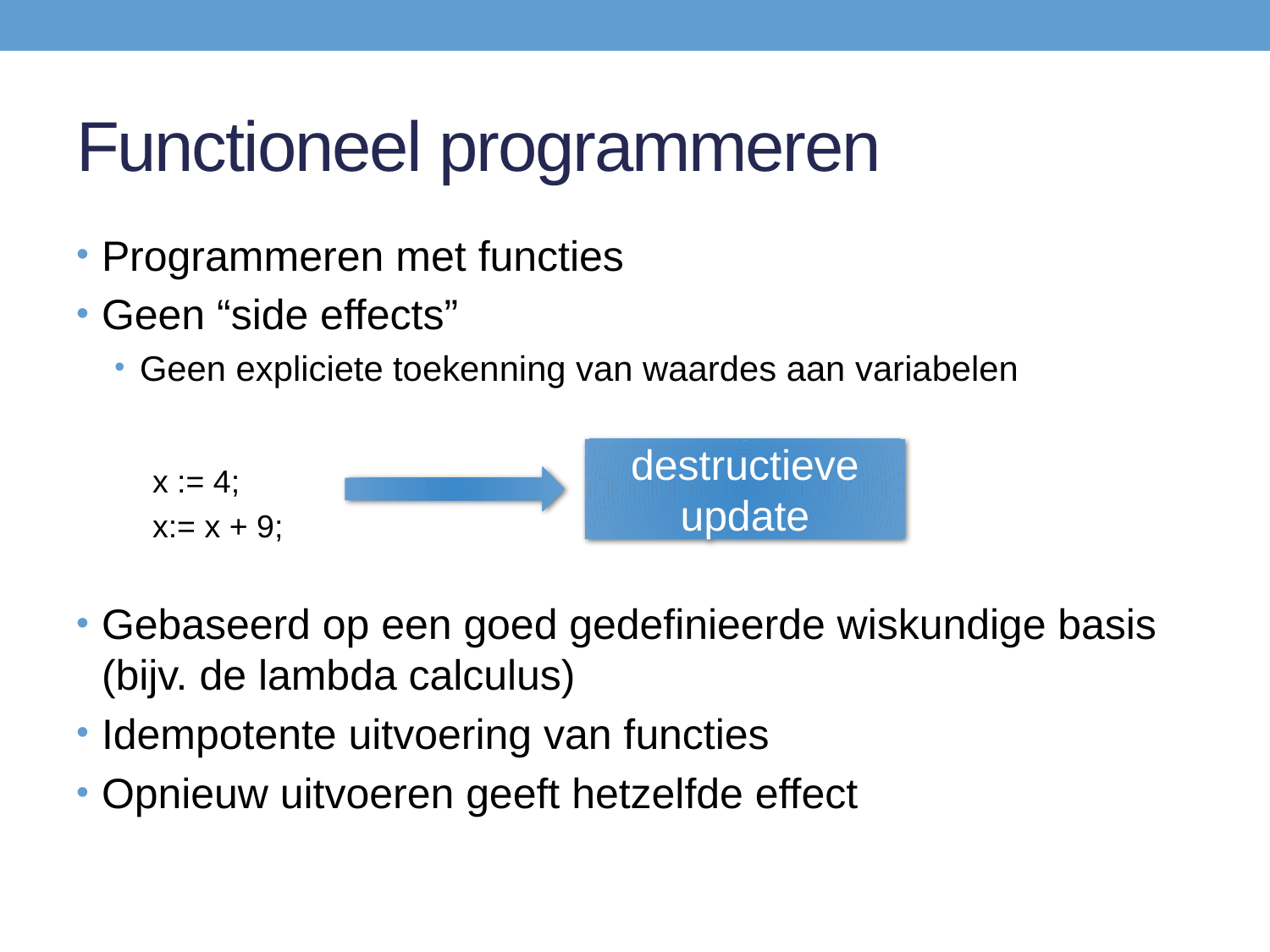

# Functioneel programmeren
Programmeren met functies
Geen “side effects”
Geen expliciete toekenning van waardes aan variabelen

x := 4;
x:= x + 9;

Gebaseerd op een goed gedefinieerde wiskundige basis (bijv. de lambda calculus)
Idempotente uitvoering van functies
Opnieuw uitvoeren geeft hetzelfde effect

destructieve update